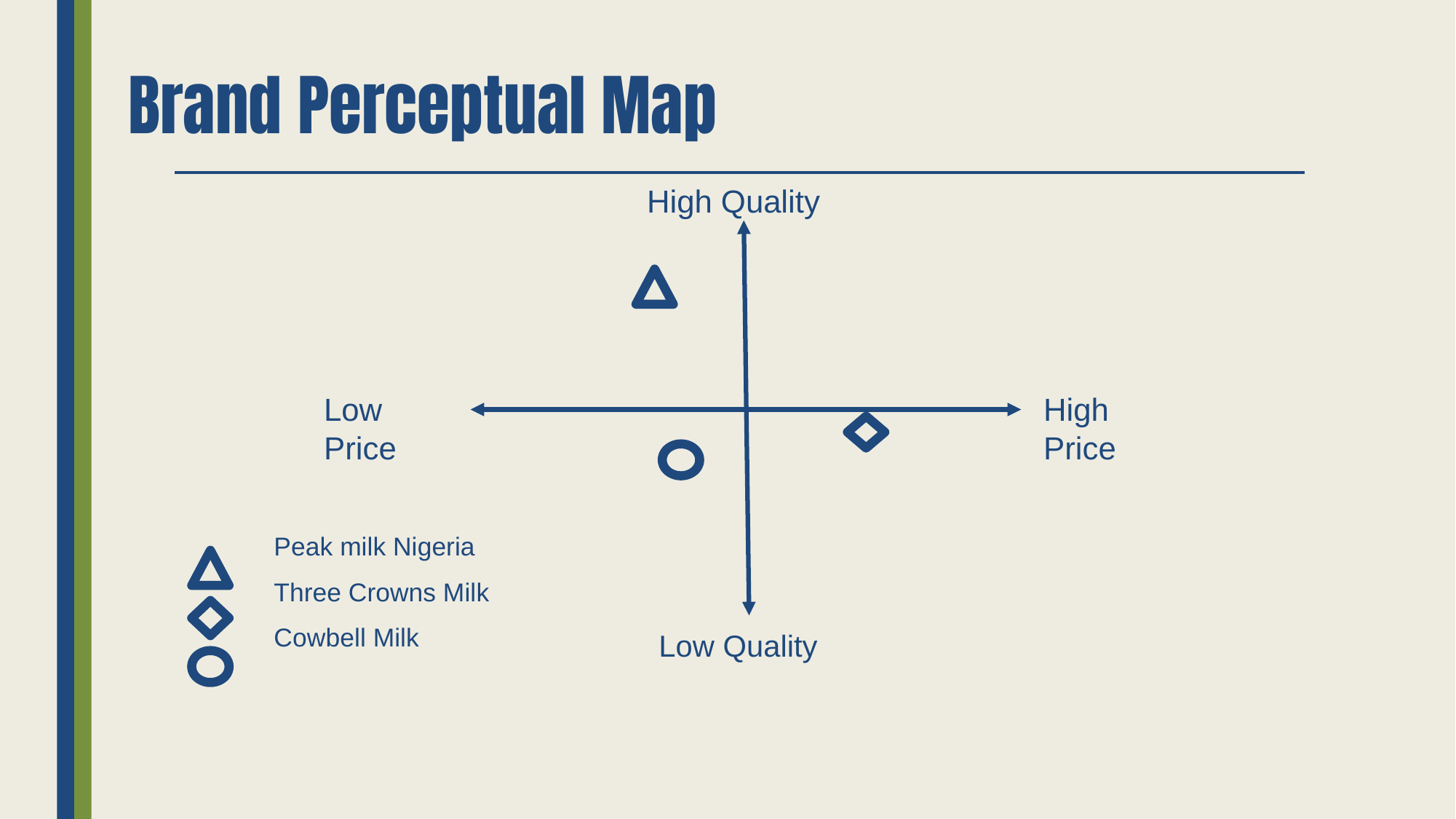

# Brand Perceptual Map

              Peak milk Nigeria
              Three Crowns Milk
              Cowbell Milk
High Quality

Low Price
High Price

Low Quality